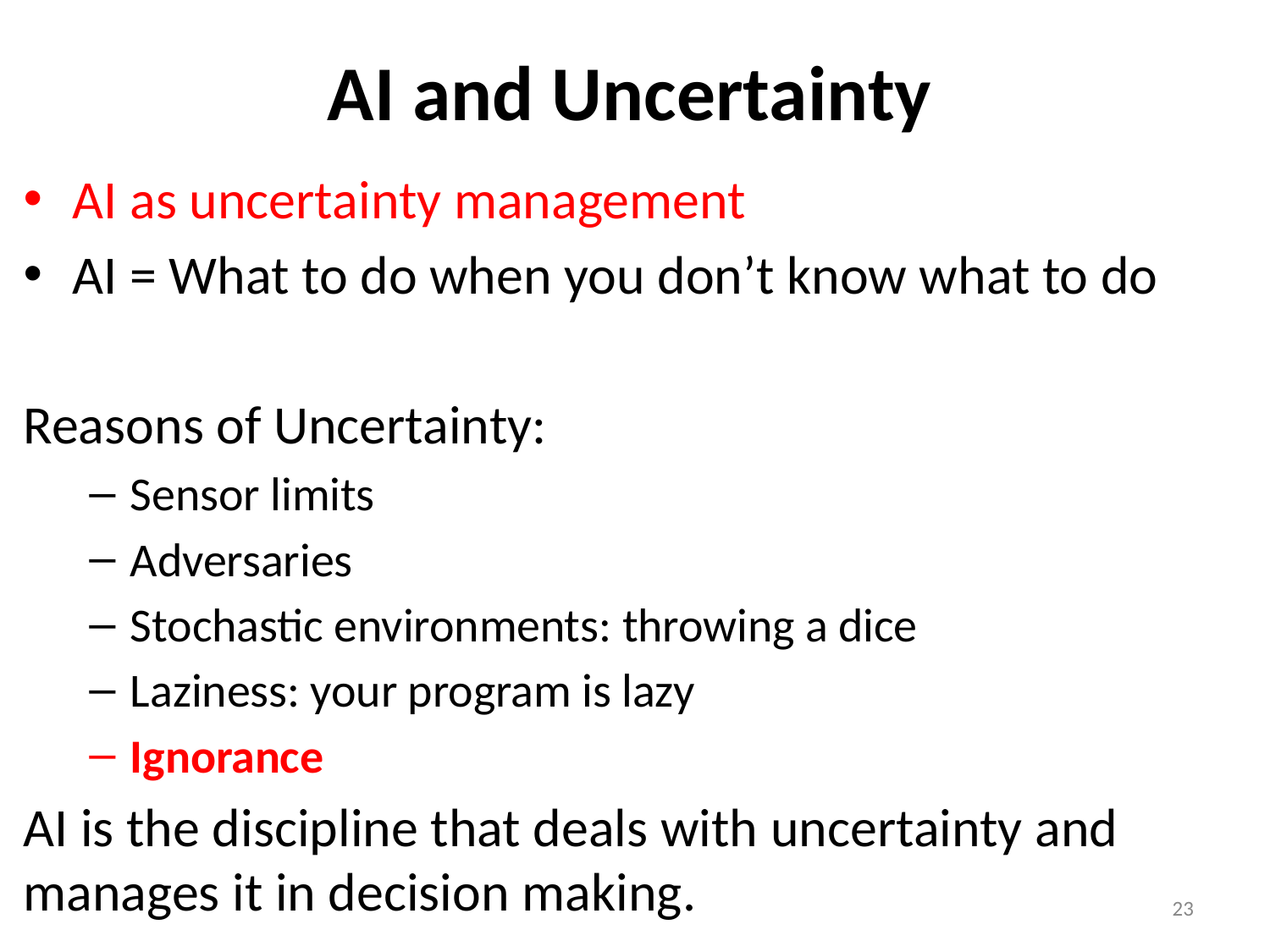

# AI and Uncertainty
AI as uncertainty management
AI = What to do when you don’t know what to do

Reasons of Uncertainty:
Sensor limits
Adversaries
Stochastic environments: throwing a dice
Laziness: your program is lazy
Ignorance
AI is the discipline that deals with uncertainty and manages it in decision making.

23